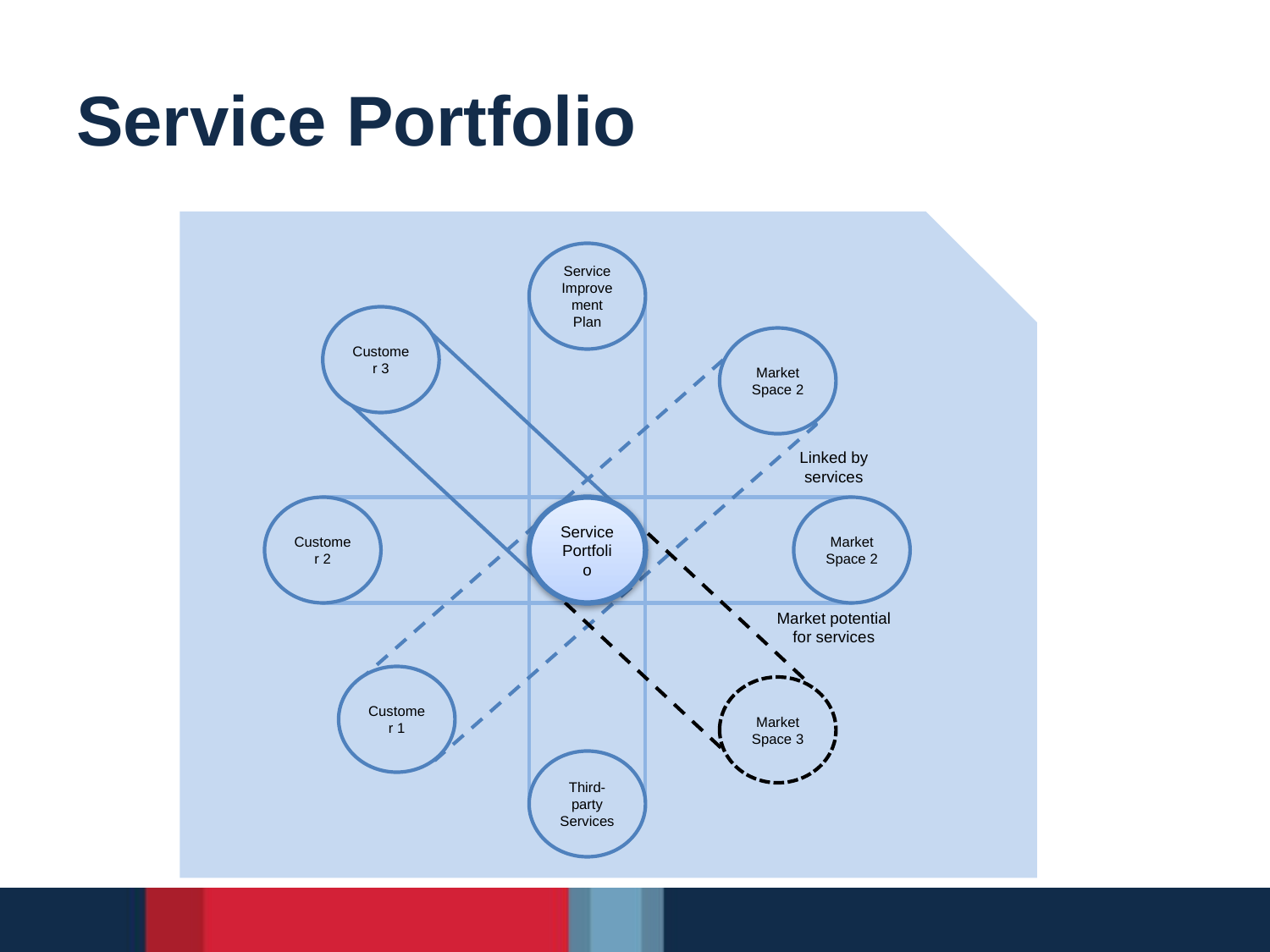

# Service Portfolio

Service
Improvement
Plan

Customer 3

Market Space 2
Linked by
services
Customer 2
Service Portfolio
Market Space 2

Market potential
for services
Customer 1
Market Space 3
Third-party Services